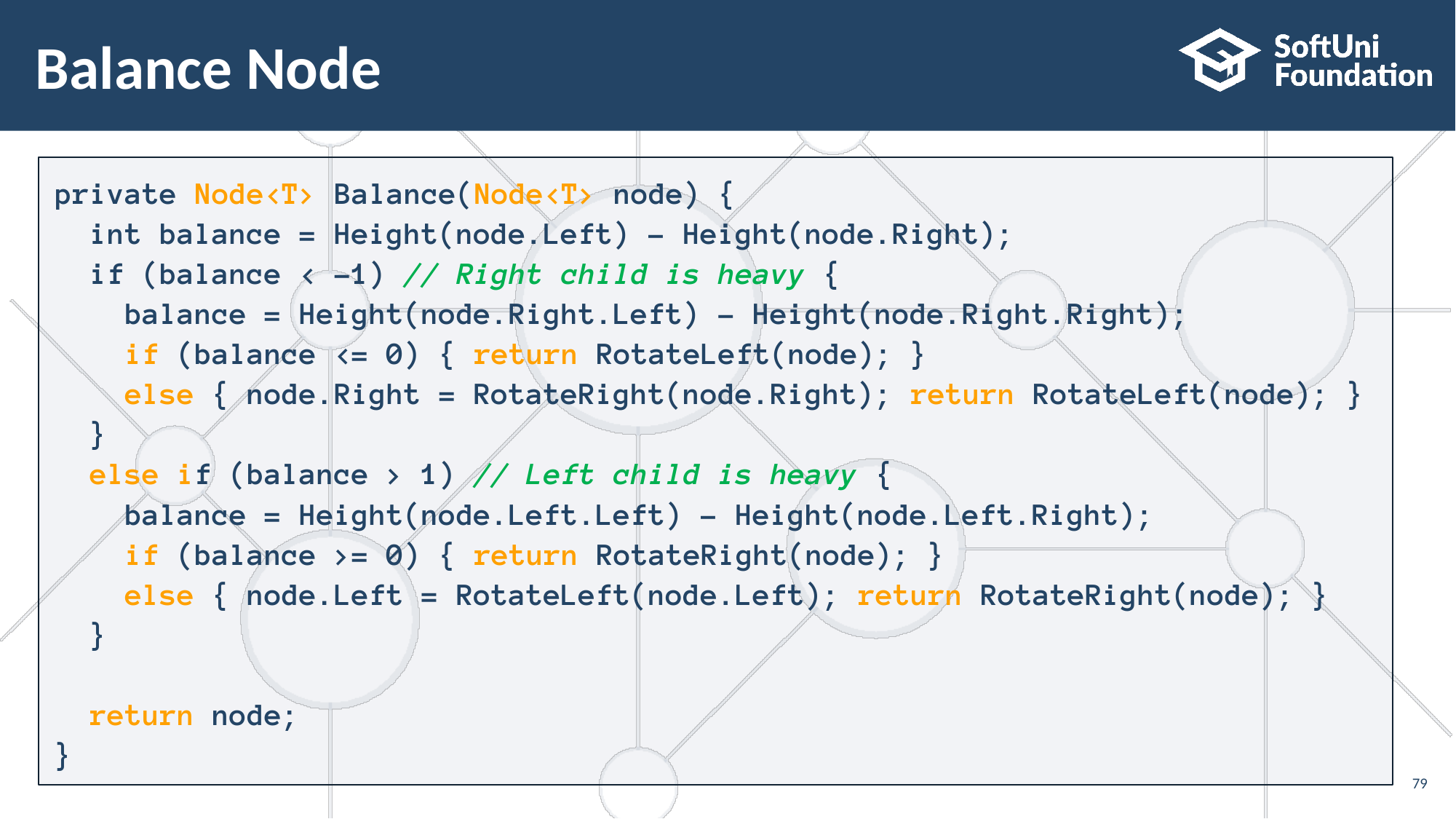

# Balance Node

private Node<T> Balance(Node<T> node) {
  int balance = Height(node.Left) - Height(node.Right);
  if (balance < -1) // Right child is heavy {
    balance = Height(node.Right.Left) - Height(node.Right.Right);
    if (balance <= 0) { return RotateLeft(node); }
    else { node.Right = RotateRight(node.Right); return RotateLeft(node); }
  }
  else if (balance > 1) // Left child is heavy {
    balance = Height(node.Left.Left) - Height(node.Left.Right);
    if (balance >= 0) { return RotateRight(node); }
    else { node.Left = RotateLeft(node.Left); return RotateRight(node); }
  }

  return node;
}
79